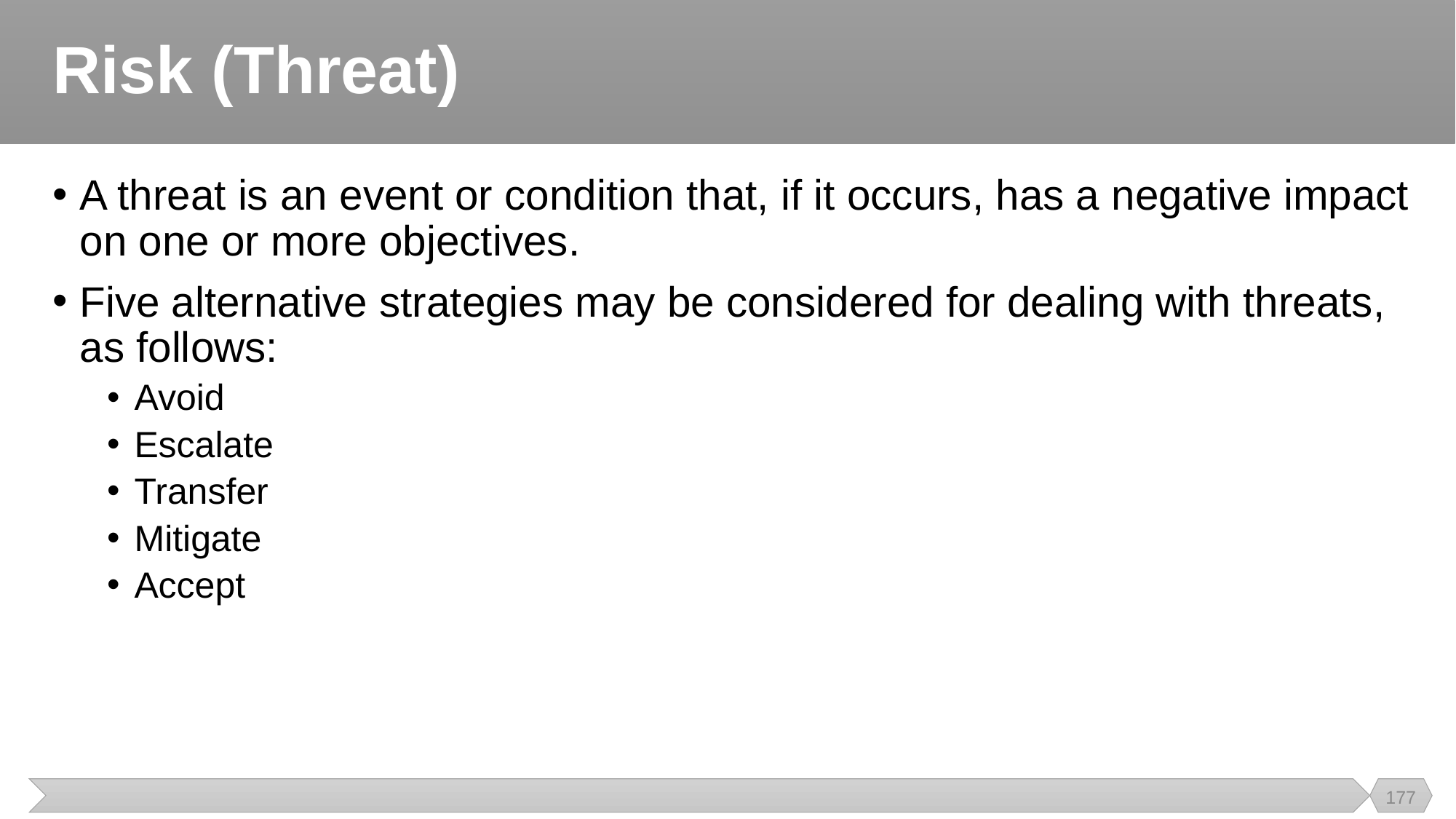

# Risk (Threat)
A threat is an event or condition that, if it occurs, has a negative impact on one or more objectives.
Five alternative strategies may be considered for dealing with threats, as follows:
Avoid
Escalate
Transfer
Mitigate
Accept
177